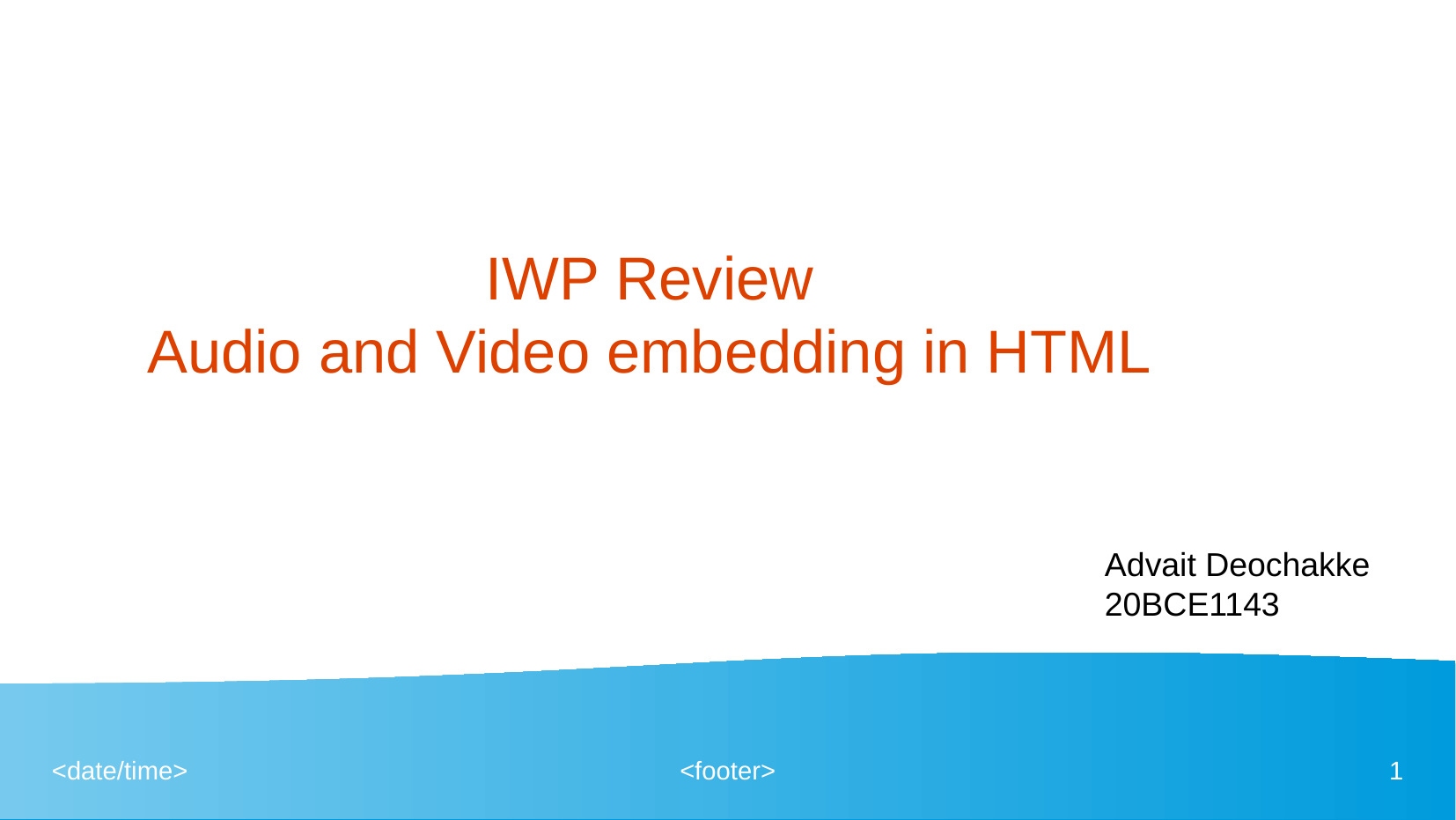

# IWP Review Audio and Video embedding in HTML
Advait Deochakke
20BCE1143